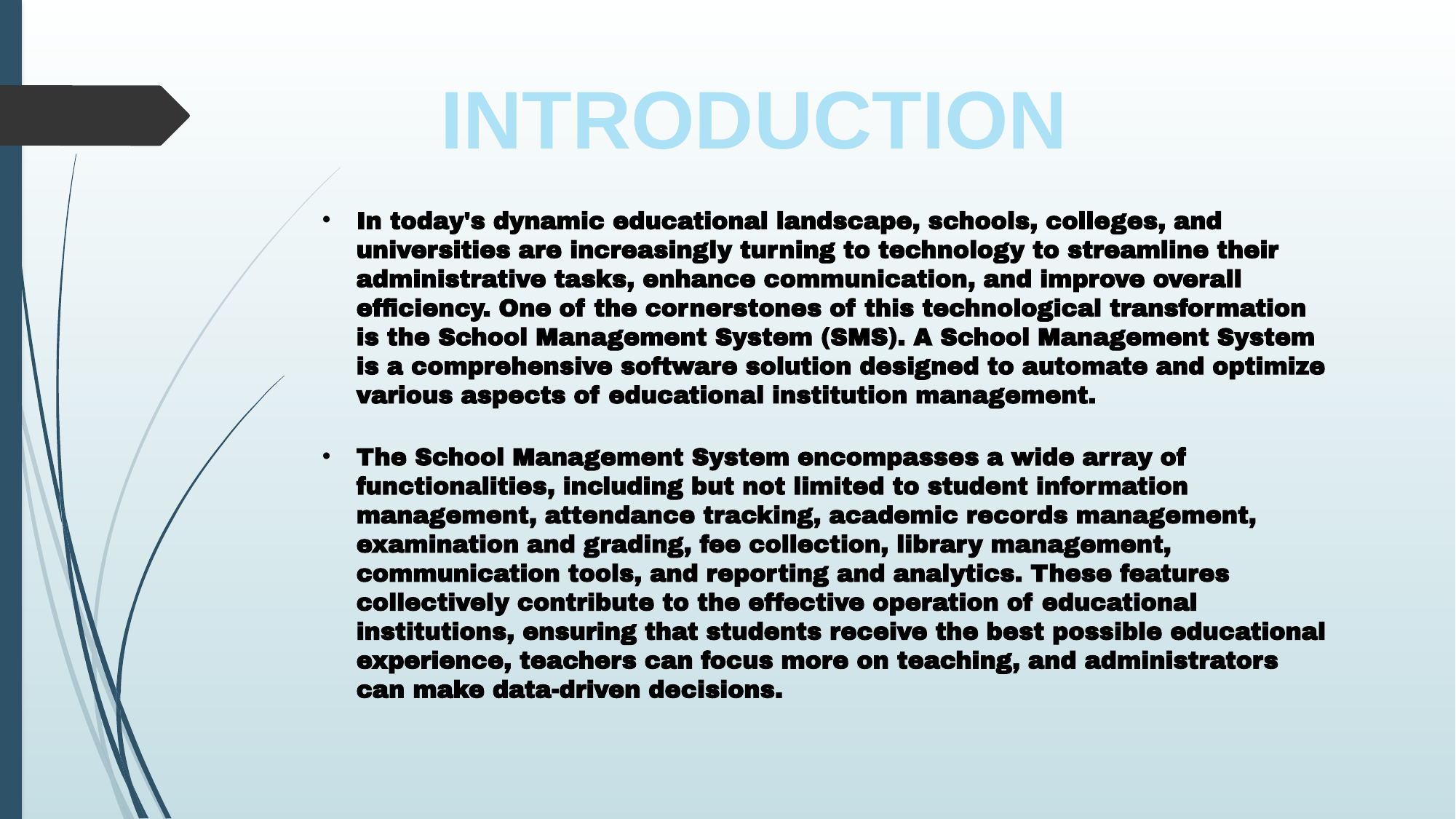

INTRODUCTION
In today's dynamic educational landscape, schools, colleges, and universities are increasingly turning to technology to streamline their administrative tasks, enhance communication, and improve overall efficiency. One of the cornerstones of this technological transformation is the School Management System (SMS). A School Management System is a comprehensive software solution designed to automate and optimize various aspects of educational institution management.

The School Management System encompasses a wide array of functionalities, including but not limited to student information management, attendance tracking, academic records management, examination and grading, fee collection, library management, communication tools, and reporting and analytics. These features collectively contribute to the effective operation of educational institutions, ensuring that students receive the best possible educational experience, teachers can focus more on teaching, and administrators can make data-driven decisions.